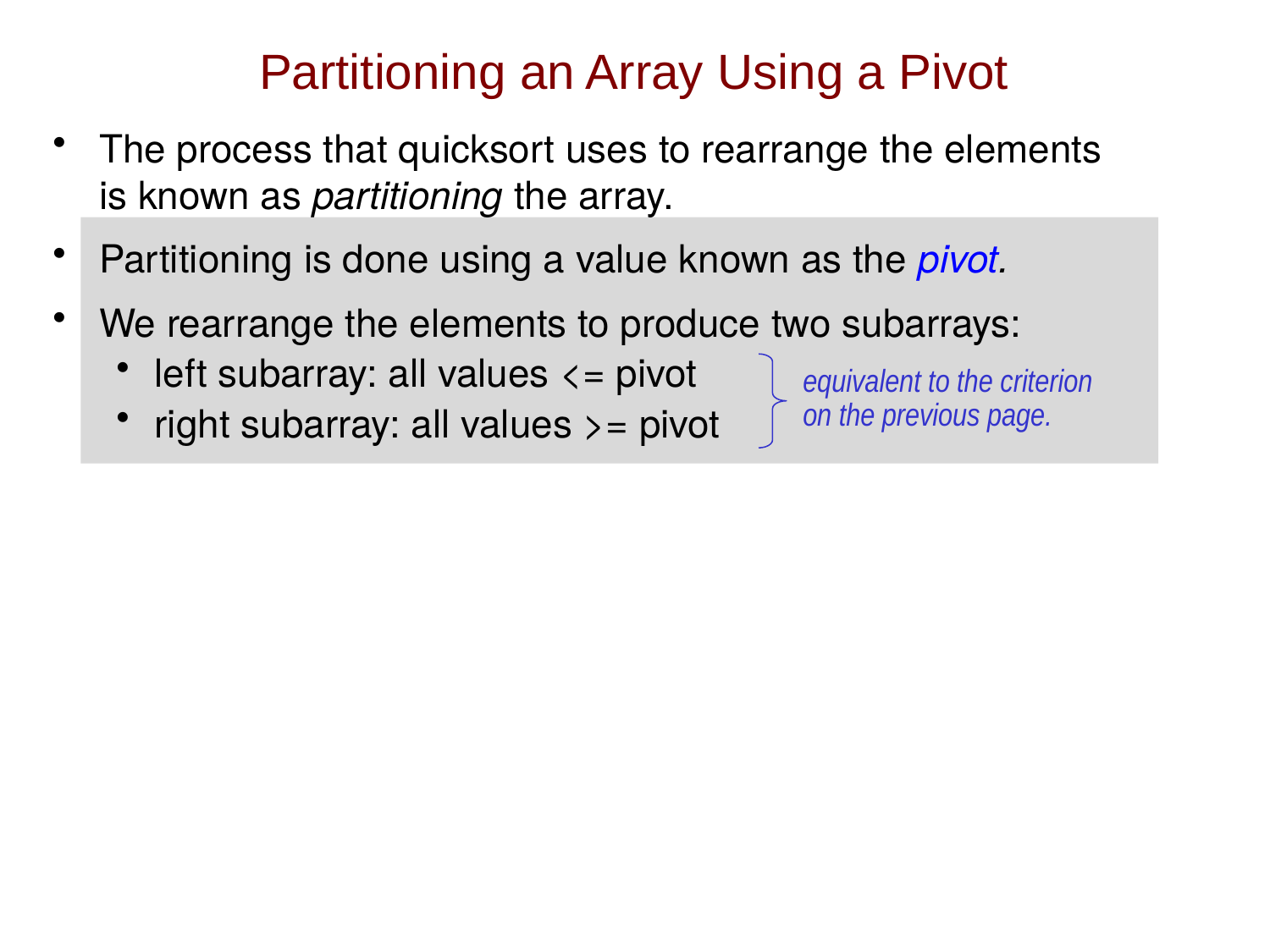

# Partitioning an Array Using a Pivot
The process that quicksort uses to rearrange the elements
is known as partitioning the array.
Partitioning is done using a value known as the pivot.
We rearrange the elements to produce two subarrays:
left subarray: all values <= pivot
right subarray: all values >= pivot

equivalent to the criterion
on the previous page.